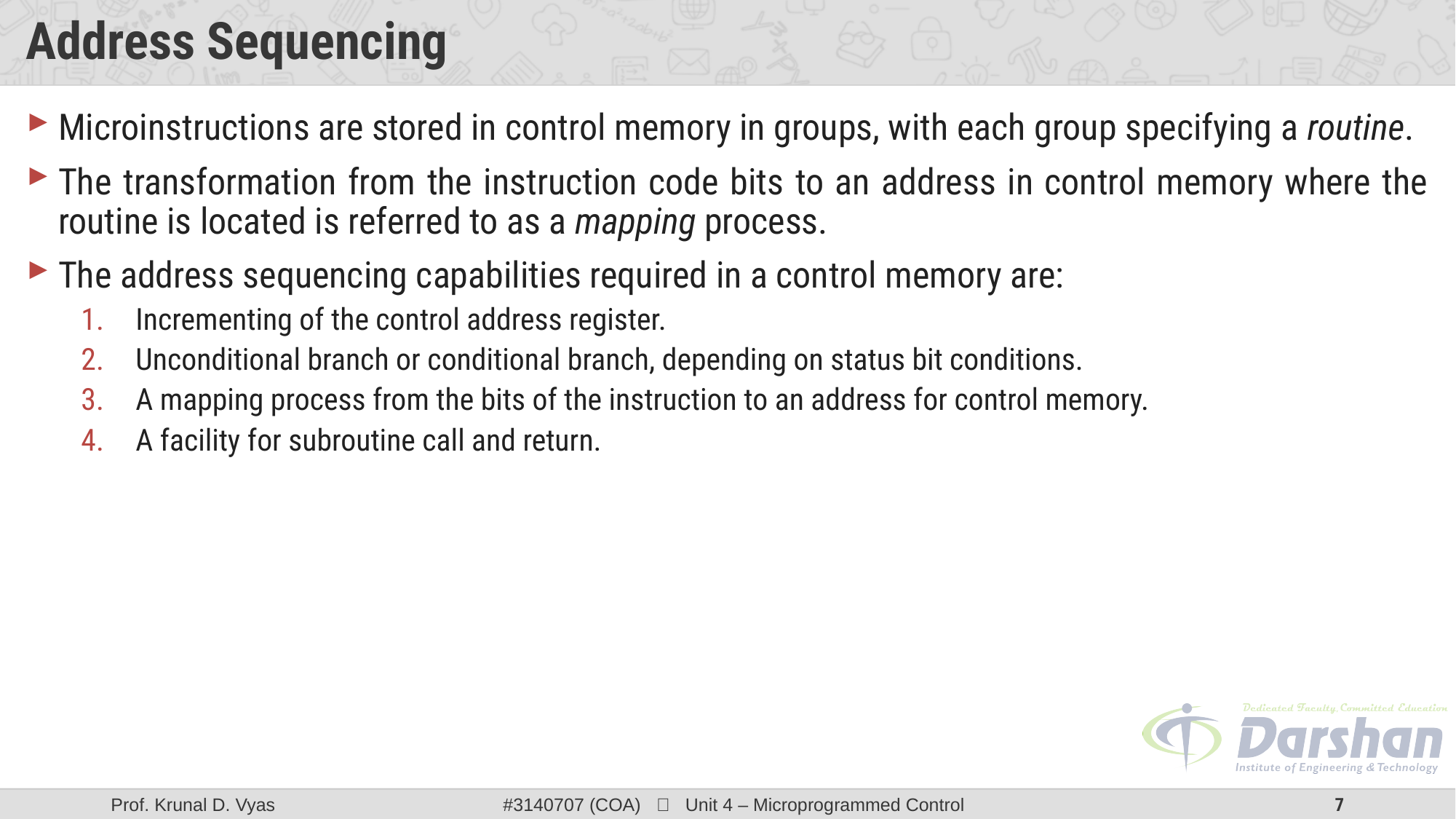

# Address Sequencing
Microinstructions are stored in control memory in groups, with each group specifying a routine.
The transformation from the instruction code bits to an address in control memory where the routine is located is referred to as a mapping process.
The address sequencing capabilities required in a control memory are:
Incrementing of the control address register.
Unconditional branch or conditional branch, depending on status bit conditions.
A mapping process from the bits of the instruction to an address for control memory.
A facility for subroutine call and return.